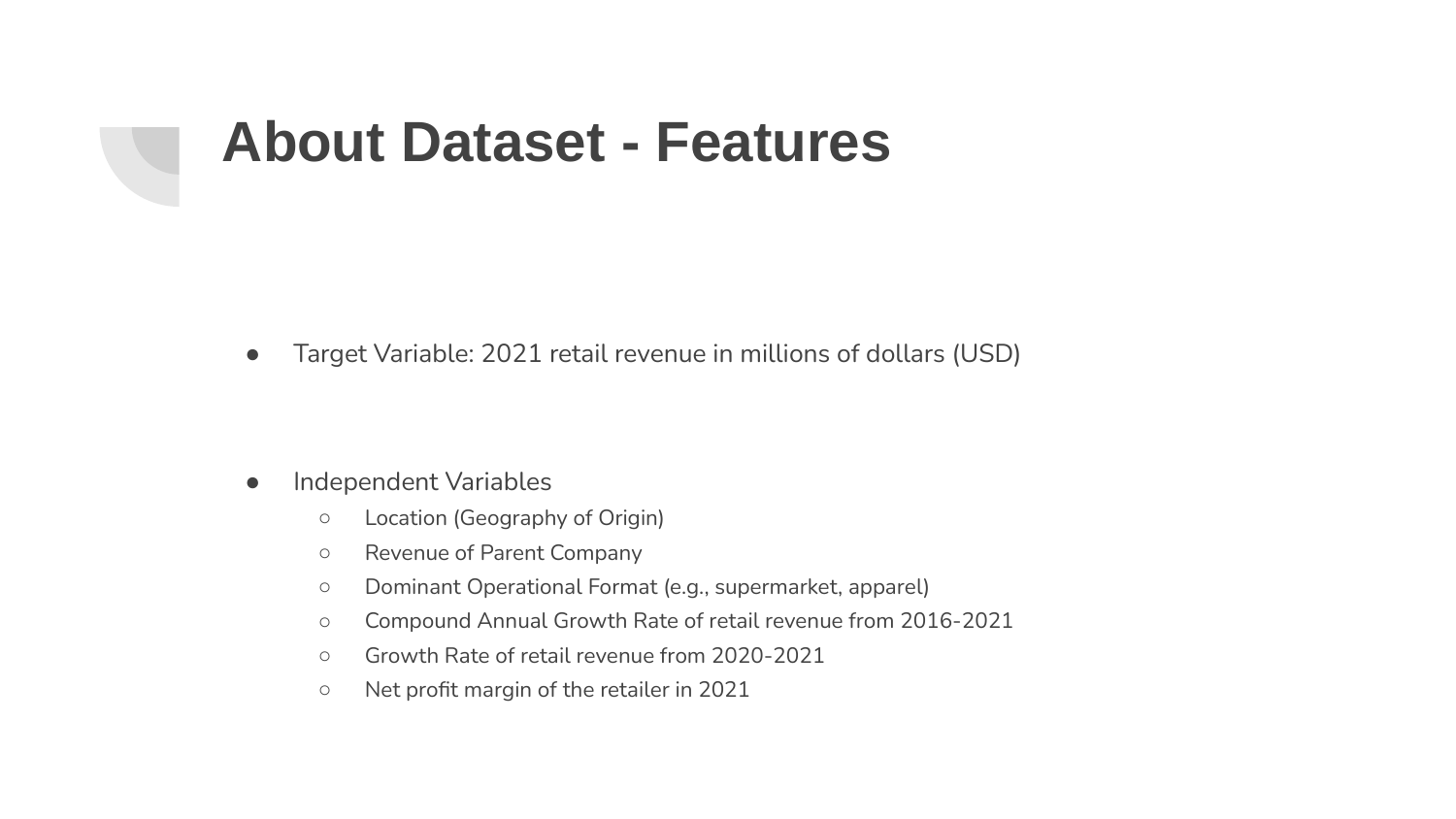

# About Dataset - Features
Target Variable: 2021 retail revenue in millions of dollars (USD)

Independent Variables
Location (Geography of Origin)
Revenue of Parent Company
Dominant Operational Format (e.g., supermarket, apparel)
Compound Annual Growth Rate of retail revenue from 2016-2021
Growth Rate of retail revenue from 2020-2021
Net profit margin of the retailer in 2021